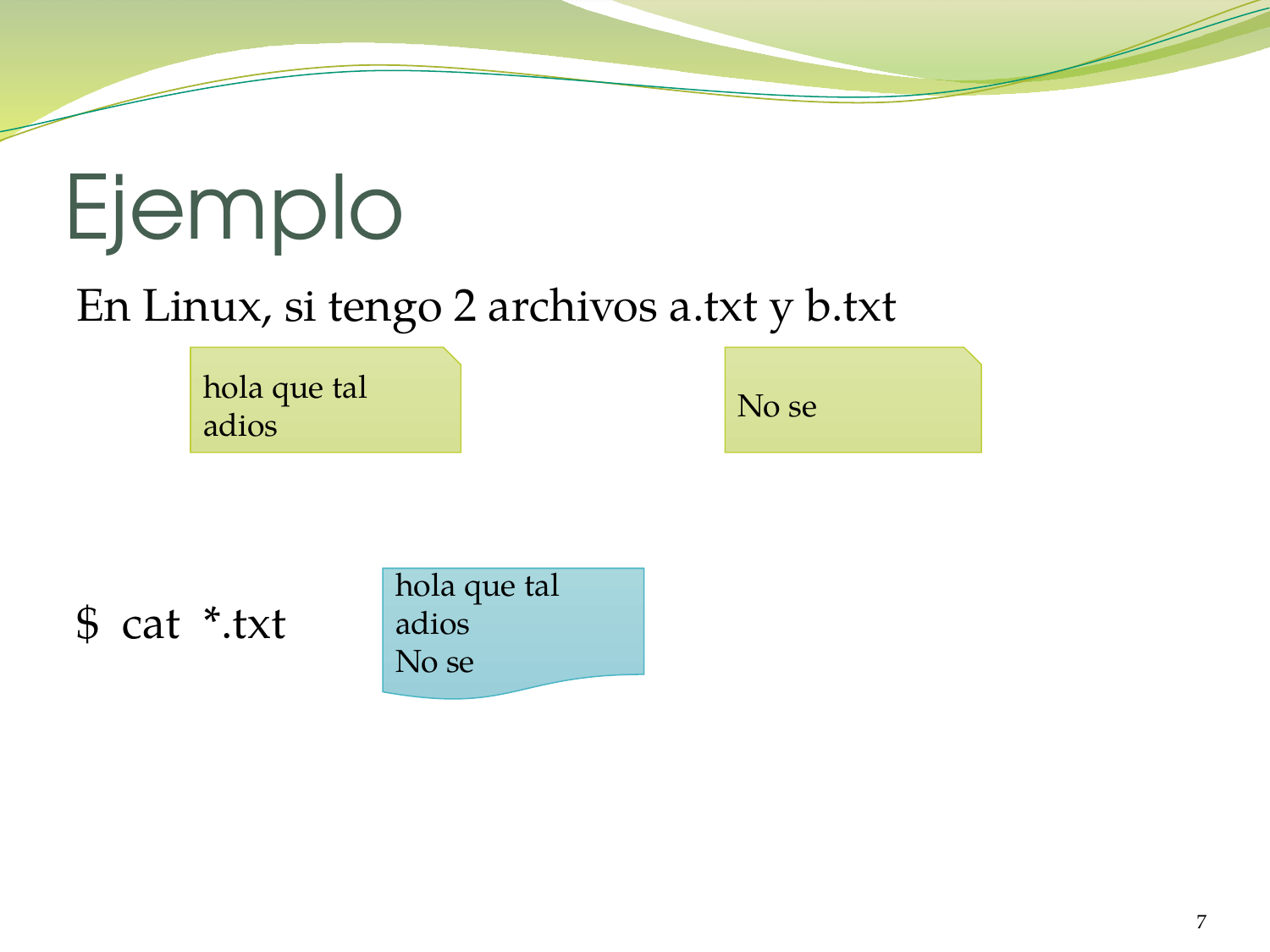

# Ejemplo
En Linux, si tengo 2 archivos a.txt y b.txt

$  cat  *.txt

hola que tal
adios
No se
hola que tal
adios
No se
7